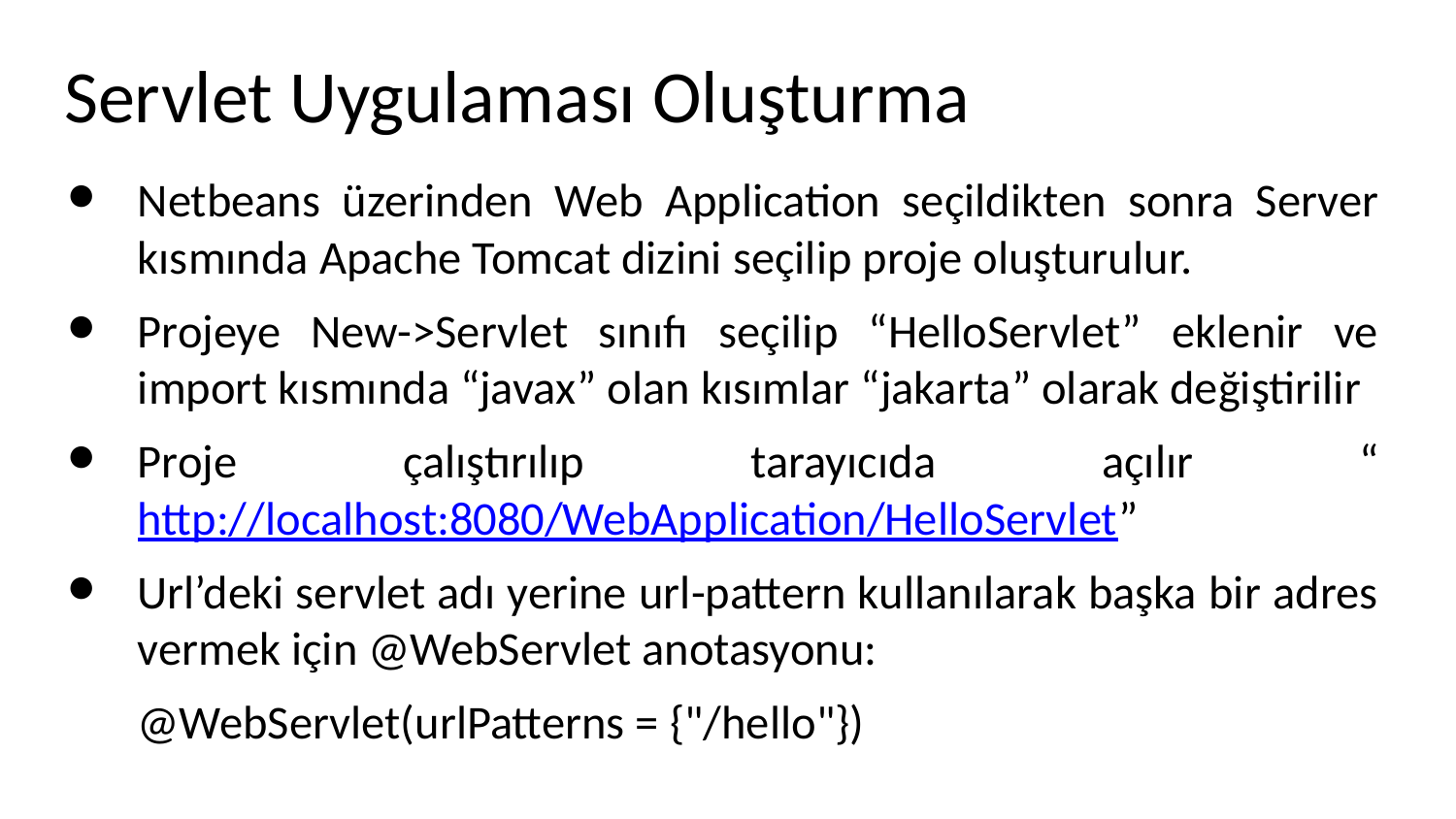

# Servlet Uygulaması Oluşturma
Netbeans üzerinden Web Application seçildikten sonra Server kısmında Apache Tomcat dizini seçilip proje oluşturulur.
Projeye New->Servlet sınıfı seçilip “HelloServlet” eklenir ve import kısmında “javax” olan kısımlar “jakarta” olarak değiştirilir
Proje çalıştırılıp tarayıcıda açılır “http://localhost:8080/WebApplication/HelloServlet”
Url’deki servlet adı yerine url-pattern kullanılarak başka bir adres vermek için @WebServlet anotasyonu:
@WebServlet(urlPatterns = {"/hello"})